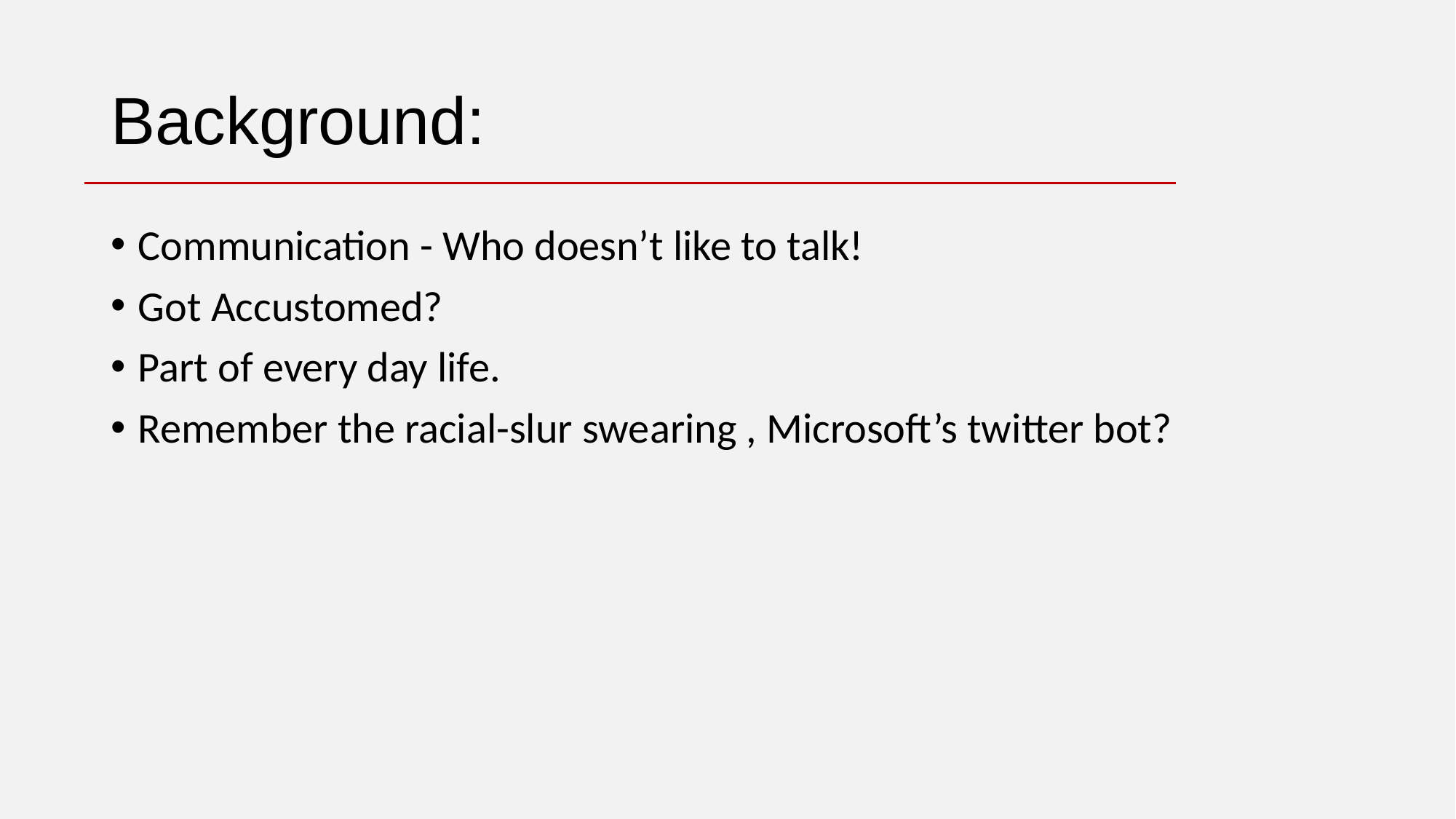

# Background:
Communication - Who doesn’t like to talk!
Got Accustomed?
Part of every day life.
Remember the racial-slur swearing , Microsoft’s twitter bot?